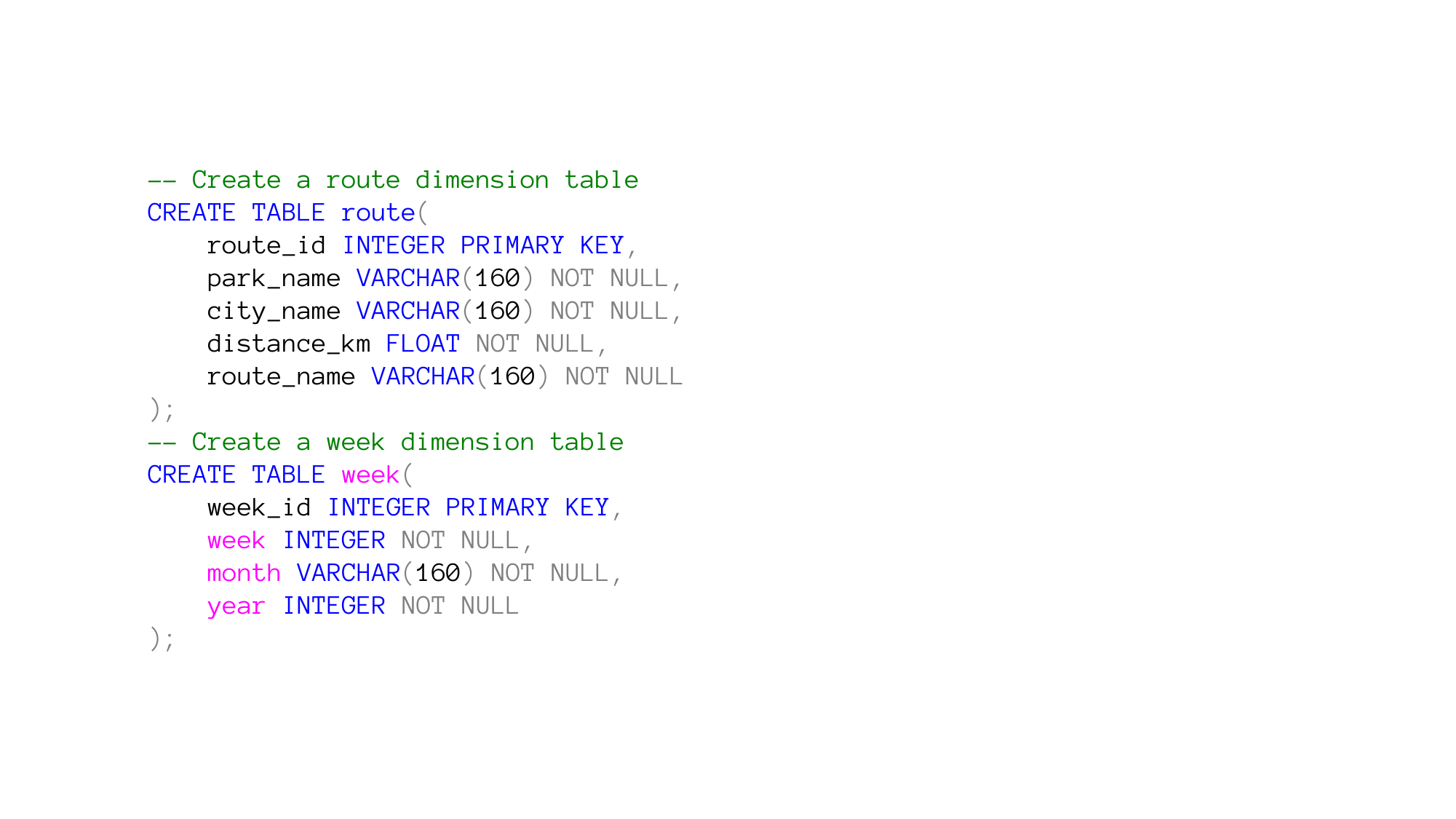

-- Create a route dimension table
CREATE TABLE route(
    route_id INTEGER PRIMARY KEY,
    park_name VARCHAR(160) NOT NULL,
    city_name VARCHAR(160) NOT NULL,
    distance_km FLOAT NOT NULL,
    route_name VARCHAR(160) NOT NULL
);
-- Create a week dimension table
CREATE TABLE week(
    week_id INTEGER PRIMARY KEY,
    week INTEGER NOT NULL,
    month VARCHAR(160) NOT NULL,
    year INTEGER NOT NULL
);